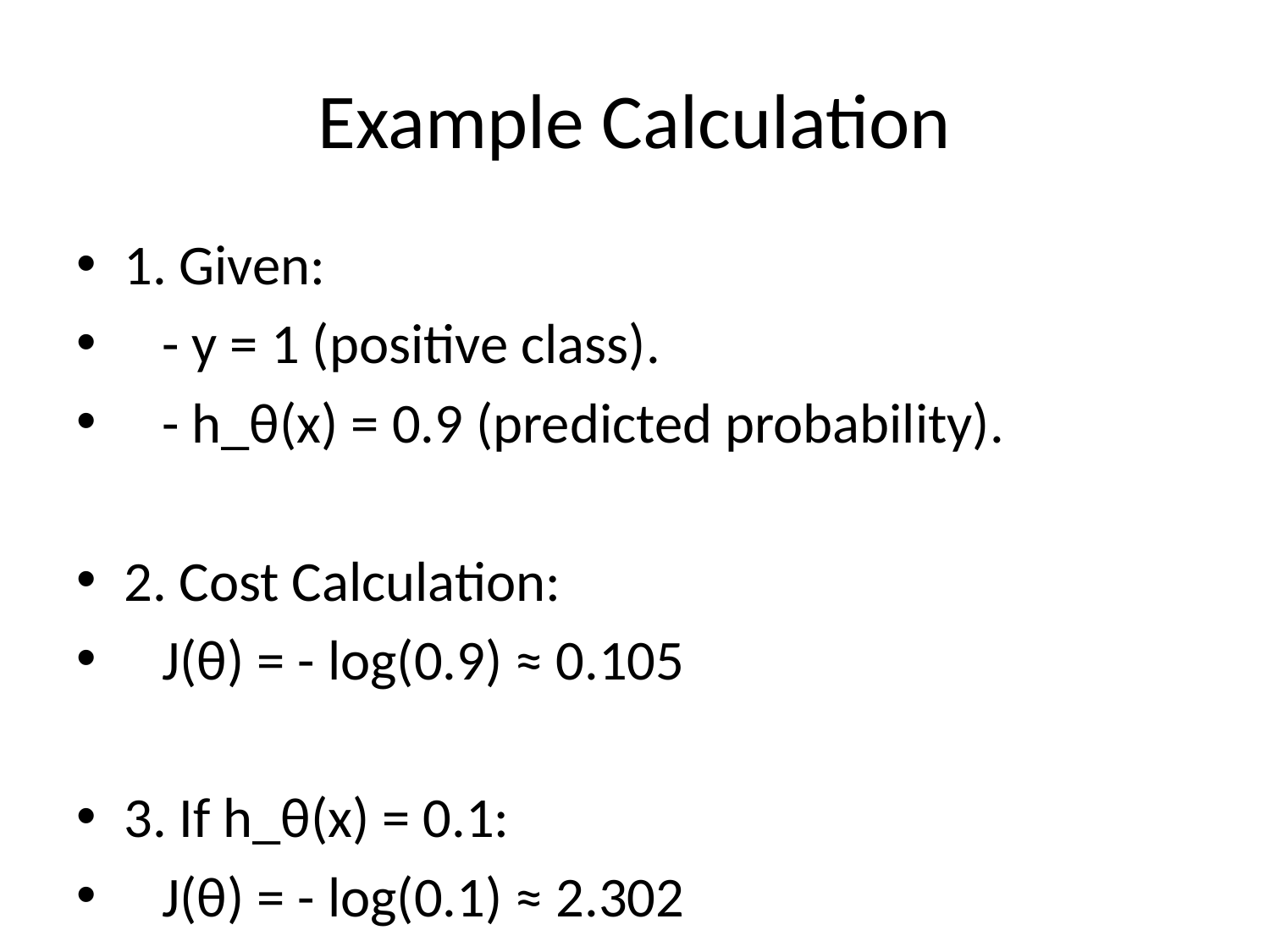

# Example Calculation
1. Given:
   - y = 1 (positive class).
   - h_θ(x) = 0.9 (predicted probability).

2. Cost Calculation:
   J(θ) = - log(0.9) ≈ 0.105

3. If h_θ(x) = 0.1:
   J(θ) = - log(0.1) ≈ 2.302

   - Large cost when prediction is far from true label.